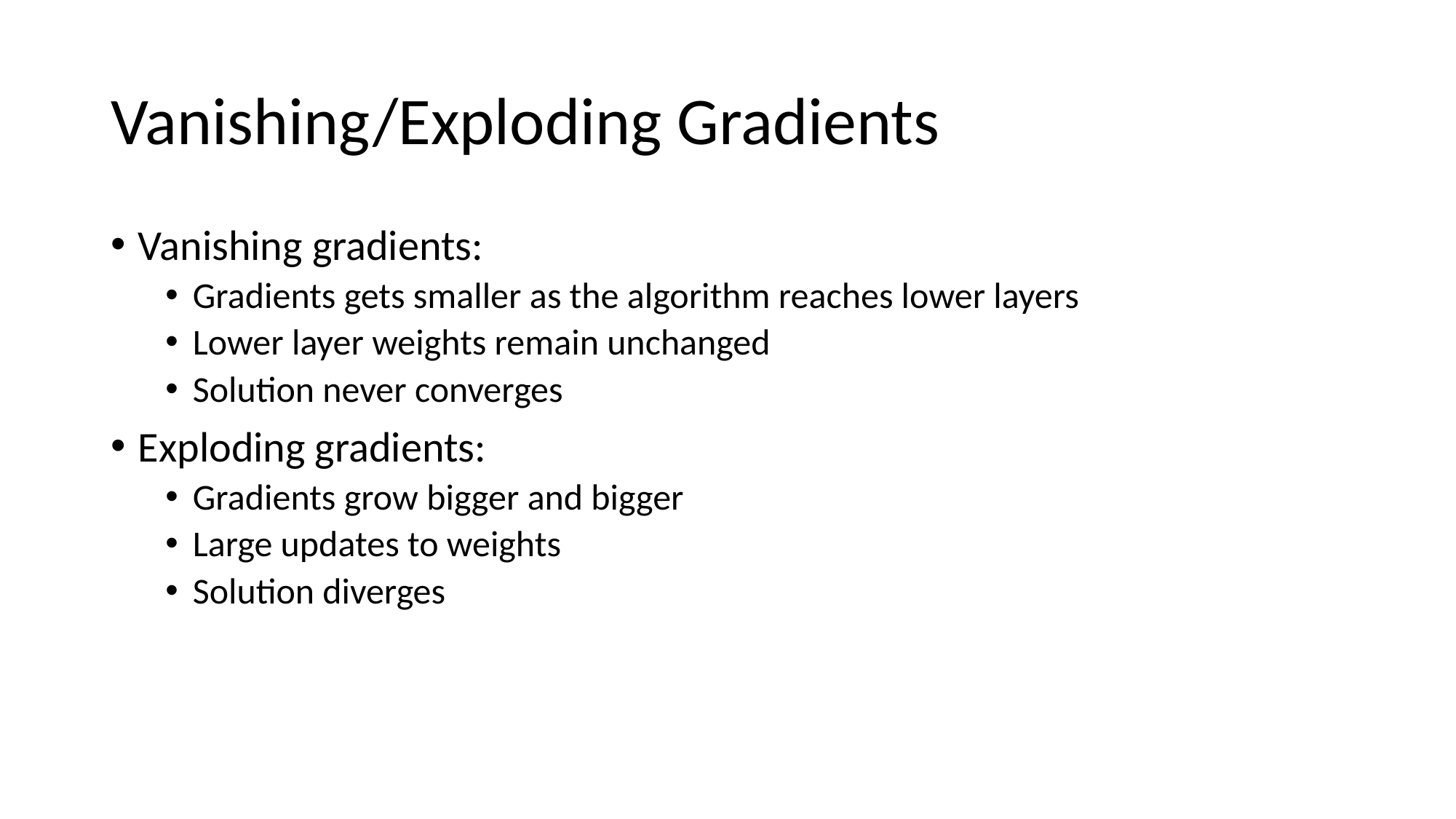

# Vanishing/Exploding Gradients
Vanishing gradients:
Gradients gets smaller as the algorithm reaches lower layers
Lower layer weights remain unchanged
Solution never converges
Exploding gradients:
Gradients grow bigger and bigger
Large updates to weights
Solution diverges